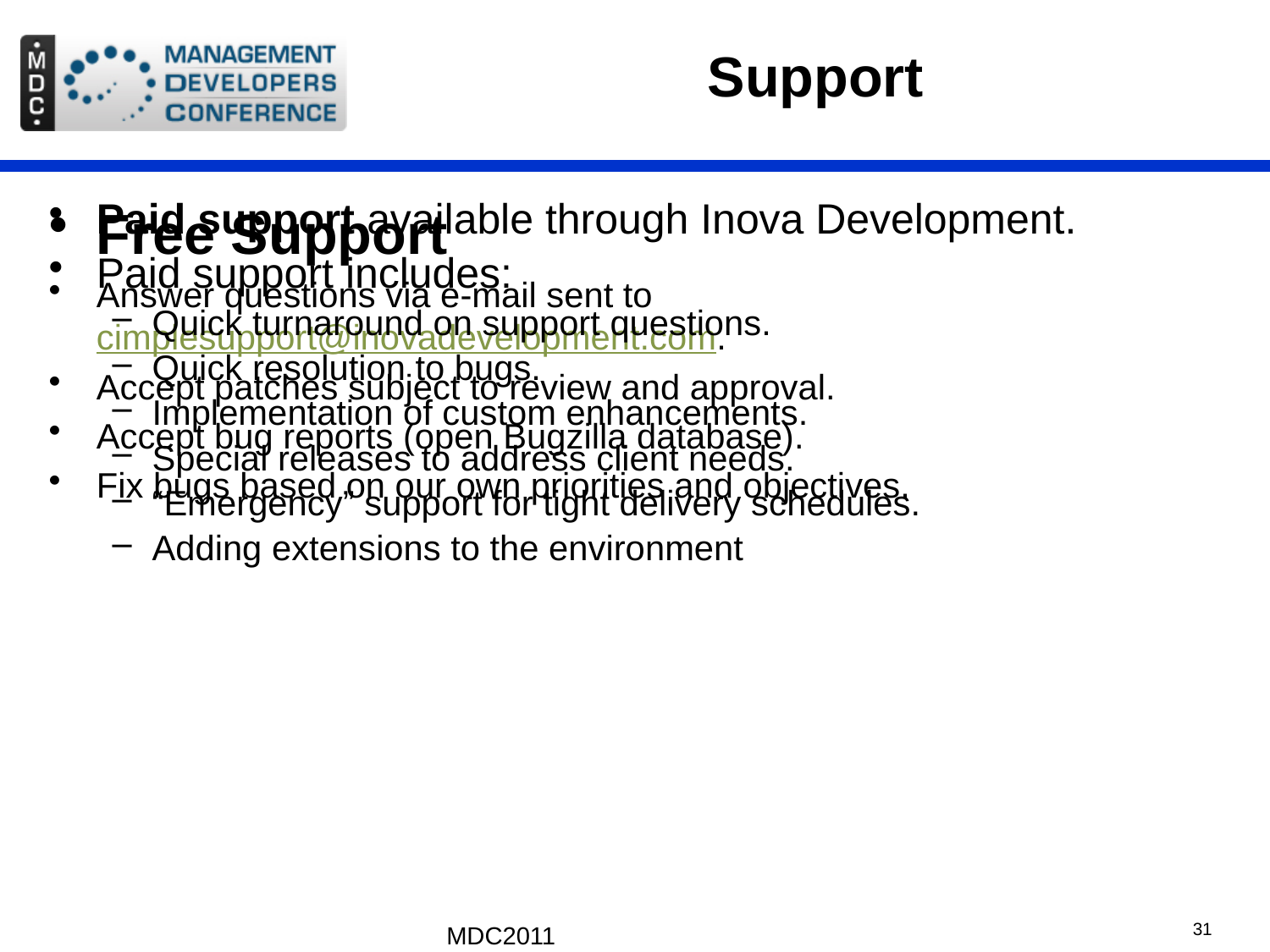

# Support
Free Support
Answer questions via e-mail sent to cimplesupport@inovadevelopment.com.
Accept patches subject to review and approval.
Accept bug reports (open Bugzilla database).
Fix bugs based on our own priorities and objectives.
Paid support available through Inova Development.
Paid support includes:
Quick turnaround on support questions.
Quick resolution to bugs.
Implementation of custom enhancements.
Special releases to address client needs.
“Emergency” support for tight delivery schedules.
Adding extensions to the environment

MDC2011
31